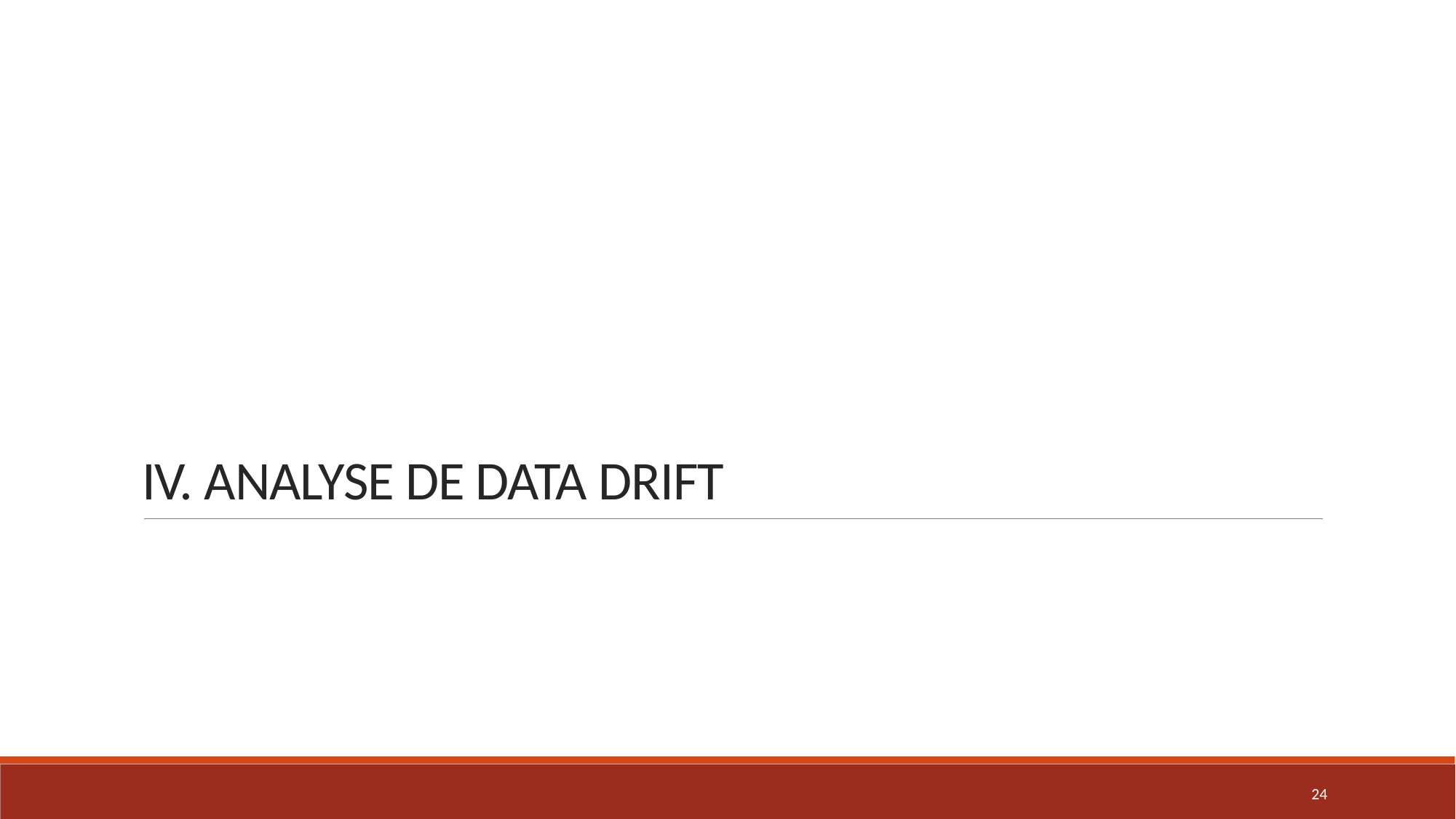

# IV. ANALYSE DE DATA DRIFT
24